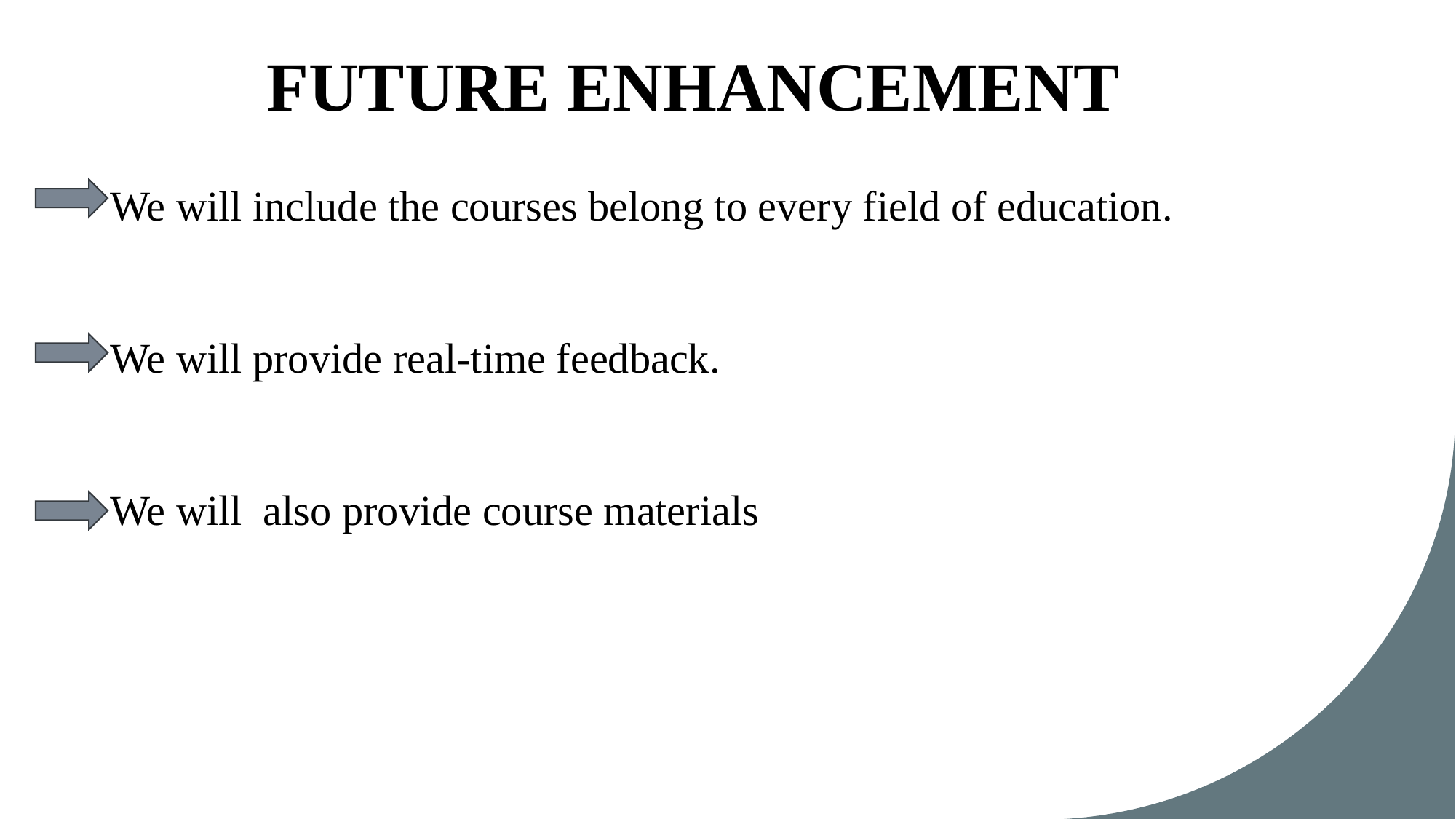

# FUTURE ENHANCEMENT
We will include the courses belong to every field of education.

We will provide real-time feedback.

We will  also provide course materials